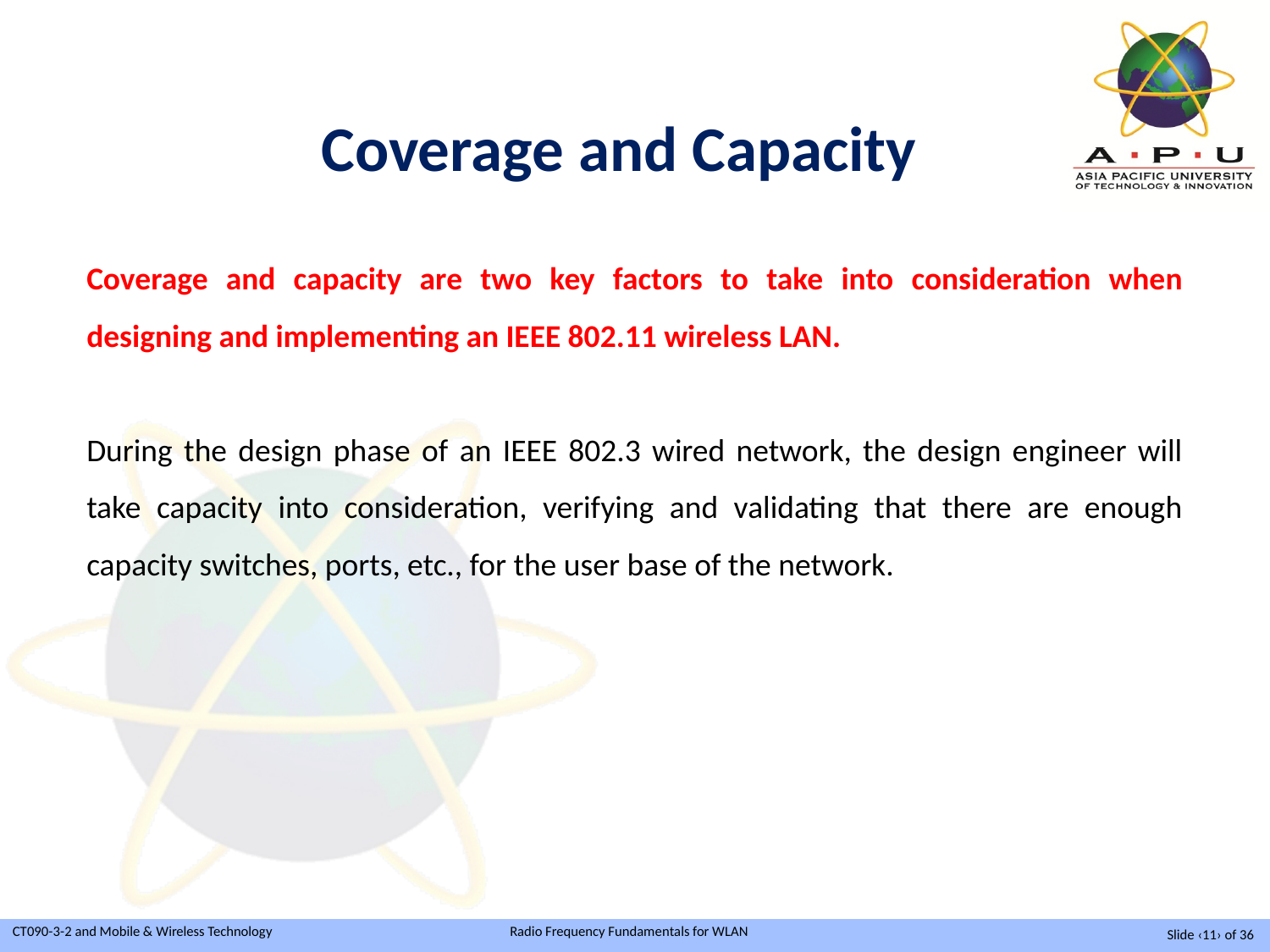

Coverage and Capacity
Coverage and capacity are two key factors to take into consideration when designing and implementing an IEEE 802.11 wireless LAN.

During the design phase of an IEEE 802.3 wired network, the design engineer will take capacity into consideration, verifying and validating that there are enough capacity switches, ports, etc., for the user base of the network.

Slide ‹11› of 36